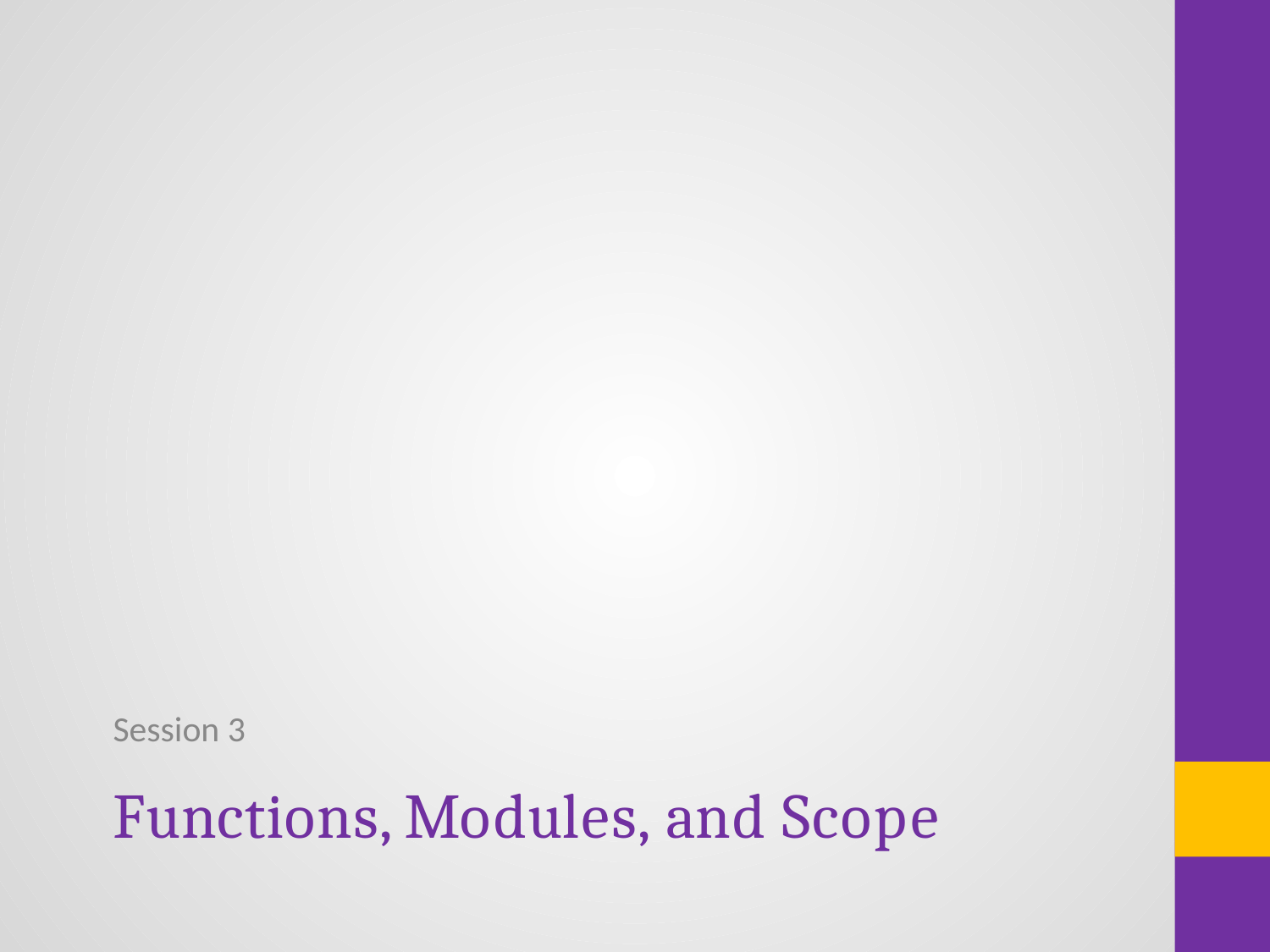

Session 3
# Functions, Modules, and Scope